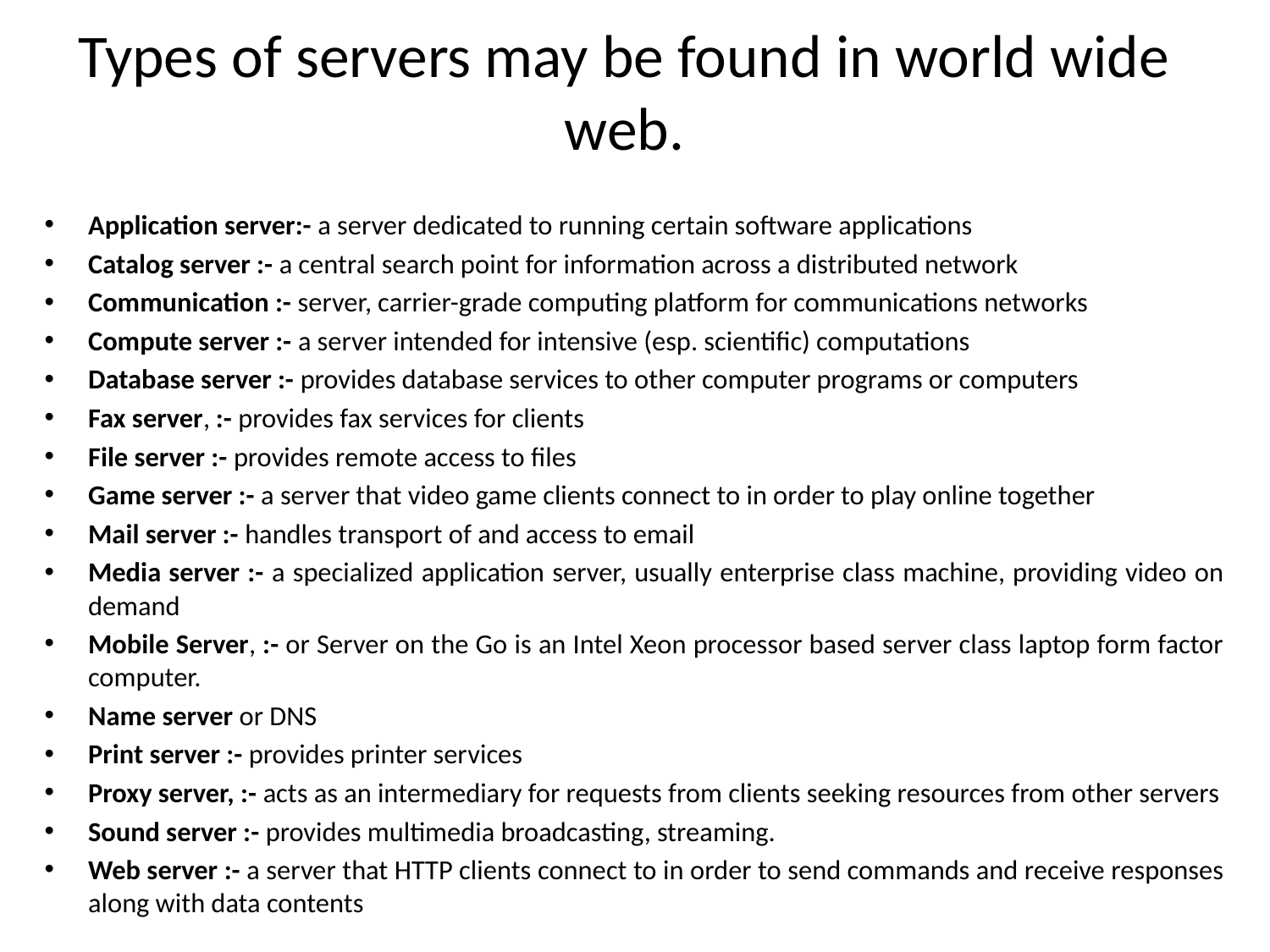

# Types of servers may be found in world wide web.
Application server:- a server dedicated to running certain software applications
Catalog server :- a central search point for information across a distributed network
Communication :- server, carrier-grade computing platform for communications networks
Compute server :- a server intended for intensive (esp. scientific) computations
Database server :- provides database services to other computer programs or computers
Fax server, :- provides fax services for clients
File server :- provides remote access to files
Game server :- a server that video game clients connect to in order to play online together
Mail server :- handles transport of and access to email
Media server :- a specialized application server, usually enterprise class machine, providing video on demand
Mobile Server, :- or Server on the Go is an Intel Xeon processor based server class laptop form factor computer.
Name server or DNS
Print server :- provides printer services
Proxy server, :- acts as an intermediary for requests from clients seeking resources from other servers
Sound server :- provides multimedia broadcasting, streaming.
Web server :- a server that HTTP clients connect to in order to send commands and receive responses along with data contents